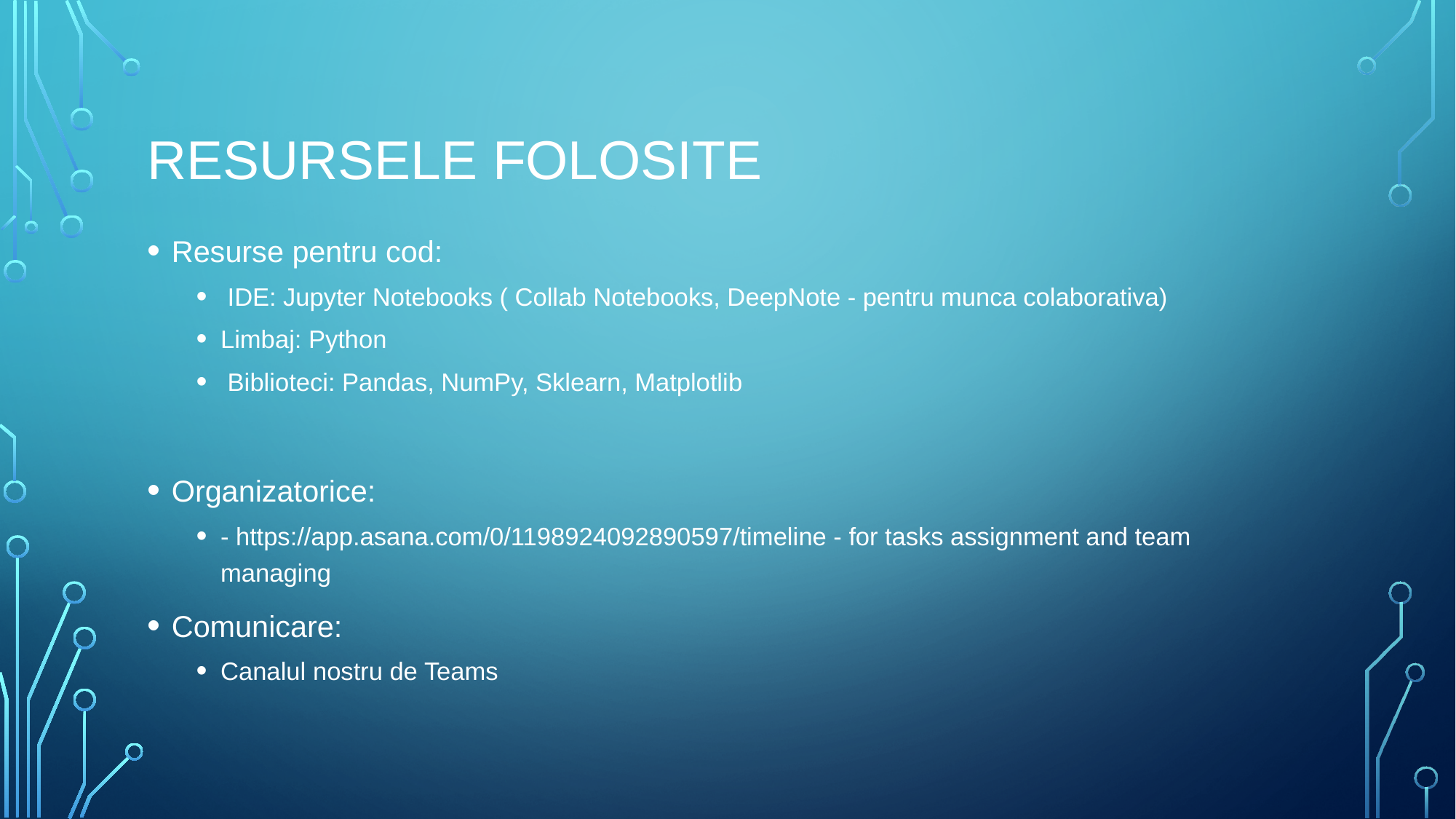

# Resursele folosite
Resurse pentru cod:
 IDE: Jupyter Notebooks ( Collab Notebooks, DeepNote - pentru munca colaborativa)
Limbaj: Python
 Biblioteci: Pandas, NumPy, Sklearn, Matplotlib

Organizatorice:
- https://app.asana.com/0/1198924092890597/timeline - for tasks assignment and team managing
Comunicare:
Canalul nostru de Teams